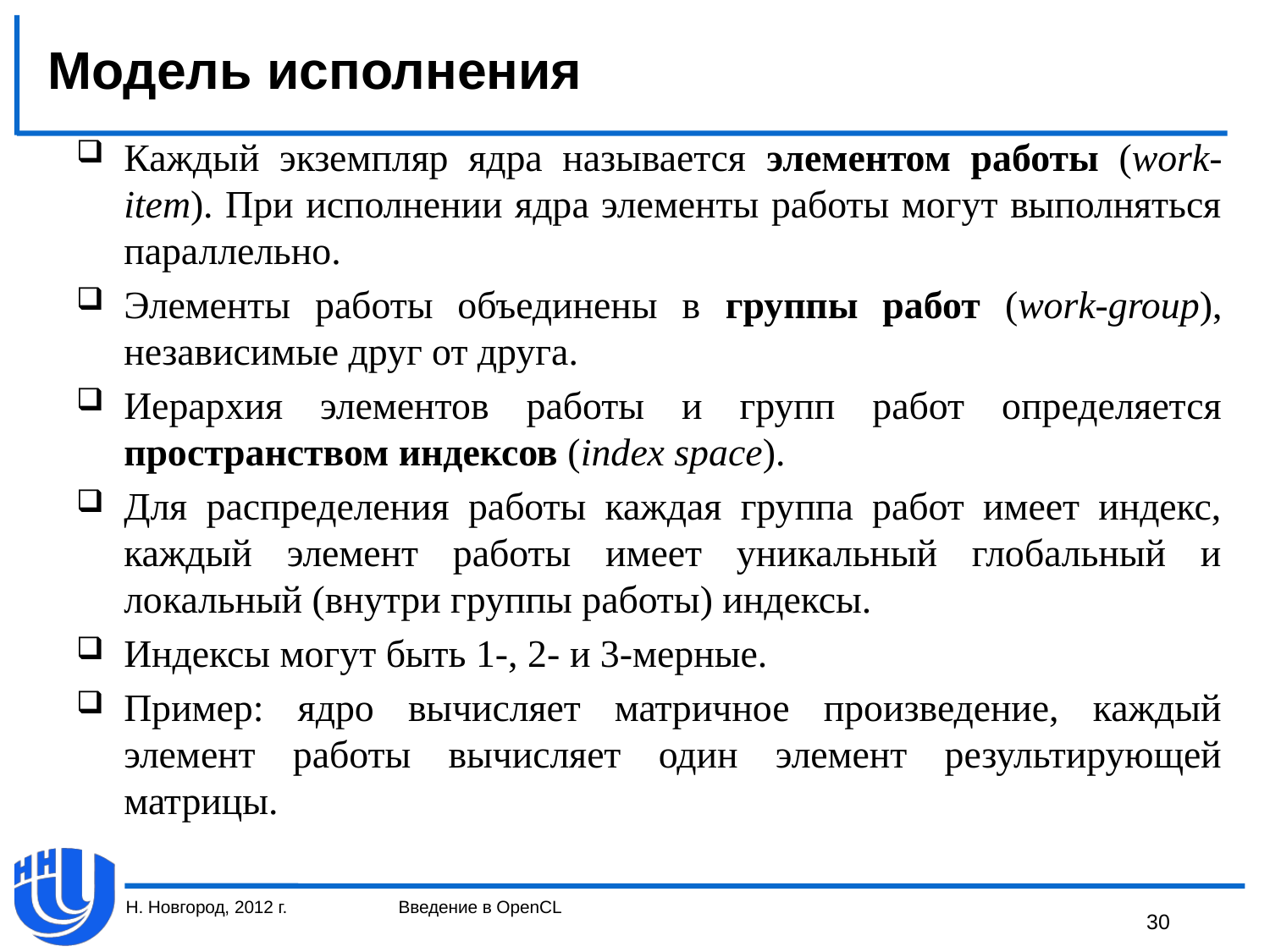

# Модель исполнения
Каждый экземпляр ядра называется элементом работы (work-item). При исполнении ядра элементы работы могут выполняться параллельно.
Элементы работы объединены в группы работ (work-group), независимые друг от друга.
Иерархия элементов работы и групп работ определяется пространством индексов (index space).
Для распределения работы каждая группа работ имеет индекс, каждый элемент работы имеет уникальный глобальный и локальный (внутри группы работы) индексы.
Индексы могут быть 1-, 2- и 3-мерные.
Пример: ядро вычисляет матричное произведение, каждый элемент работы вычисляет один элемент результирующей матрицы.

Н. Новгород, 2012 г.
Введение в OpenCL
30